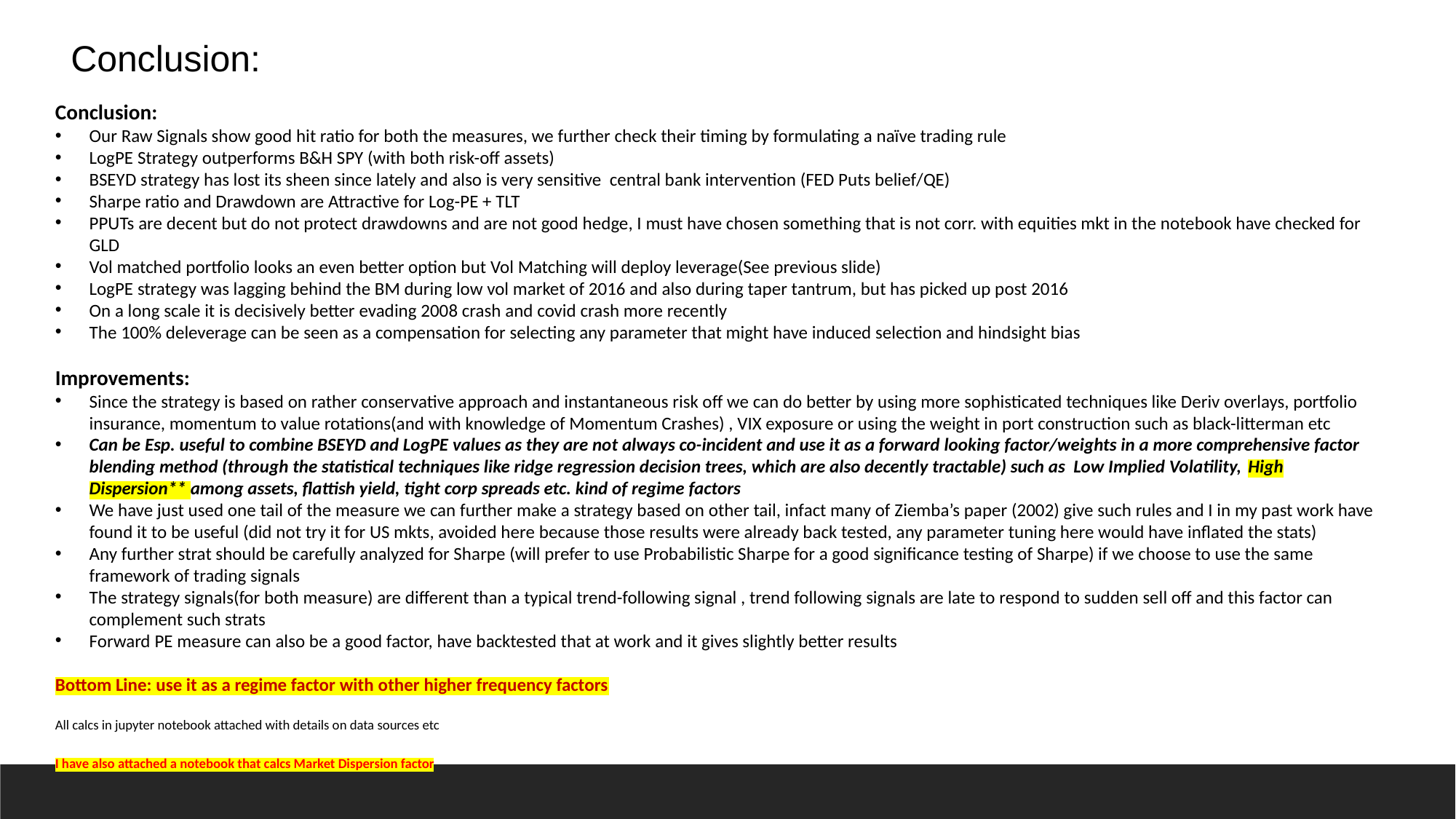

Conclusion:
Conclusion:
Our Raw Signals show good hit ratio for both the measures, we further check their timing by formulating a naïve trading rule
LogPE Strategy outperforms B&H SPY (with both risk-off assets)
BSEYD strategy has lost its sheen since lately and also is very sensitive  central bank intervention (FED Puts belief/QE)
Sharpe ratio and Drawdown are Attractive for Log-PE + TLT
PPUTs are decent but do not protect drawdowns and are not good hedge, I must have chosen something that is not corr. with equities mkt in the notebook have checked for GLD
Vol matched portfolio looks an even better option but Vol Matching will deploy leverage(See previous slide)
LogPE strategy was lagging behind the BM during low vol market of 2016 and also during taper tantrum, but has picked up post 2016
On a long scale it is decisively better evading 2008 crash and covid crash more recently
The 100% deleverage can be seen as a compensation for selecting any parameter that might have induced selection and hindsight bias

Improvements:
Since the strategy is based on rather conservative approach and instantaneous risk off we can do better by using more sophisticated techniques like Deriv overlays, portfolio insurance, momentum to value rotations(and with knowledge of Momentum Crashes) , VIX exposure or using the weight in port construction such as black-litterman etc
Can be Esp. useful to combine BSEYD and LogPE values as they are not always co-incident and use it as a forward looking factor/weights in a more comprehensive factor blending method (through the statistical techniques like ridge regression decision trees, which are also decently tractable) such as  Low Implied Volatility, High Dispersion** among assets, flattish yield, tight corp spreads etc. kind of regime factors
We have just used one tail of the measure we can further make a strategy based on other tail, infact many of Ziemba’s paper (2002) give such rules and I in my past work have found it to be useful (did not try it for US mkts, avoided here because those results were already back tested, any parameter tuning here would have inflated the stats)
Any further strat should be carefully analyzed for Sharpe (will prefer to use Probabilistic Sharpe for a good significance testing of Sharpe) if we choose to use the same framework of trading signals
The strategy signals(for both measure) are different than a typical trend-following signal , trend following signals are late to respond to sudden sell off and this factor can complement such strats
Forward PE measure can also be a good factor, have backtested that at work and it gives slightly better results

Bottom Line: use it as a regime factor with other higher frequency factors

All calcs in jupyter notebook attached with details on data sources etc

I have also attached a notebook that calcs Market Dispersion factor